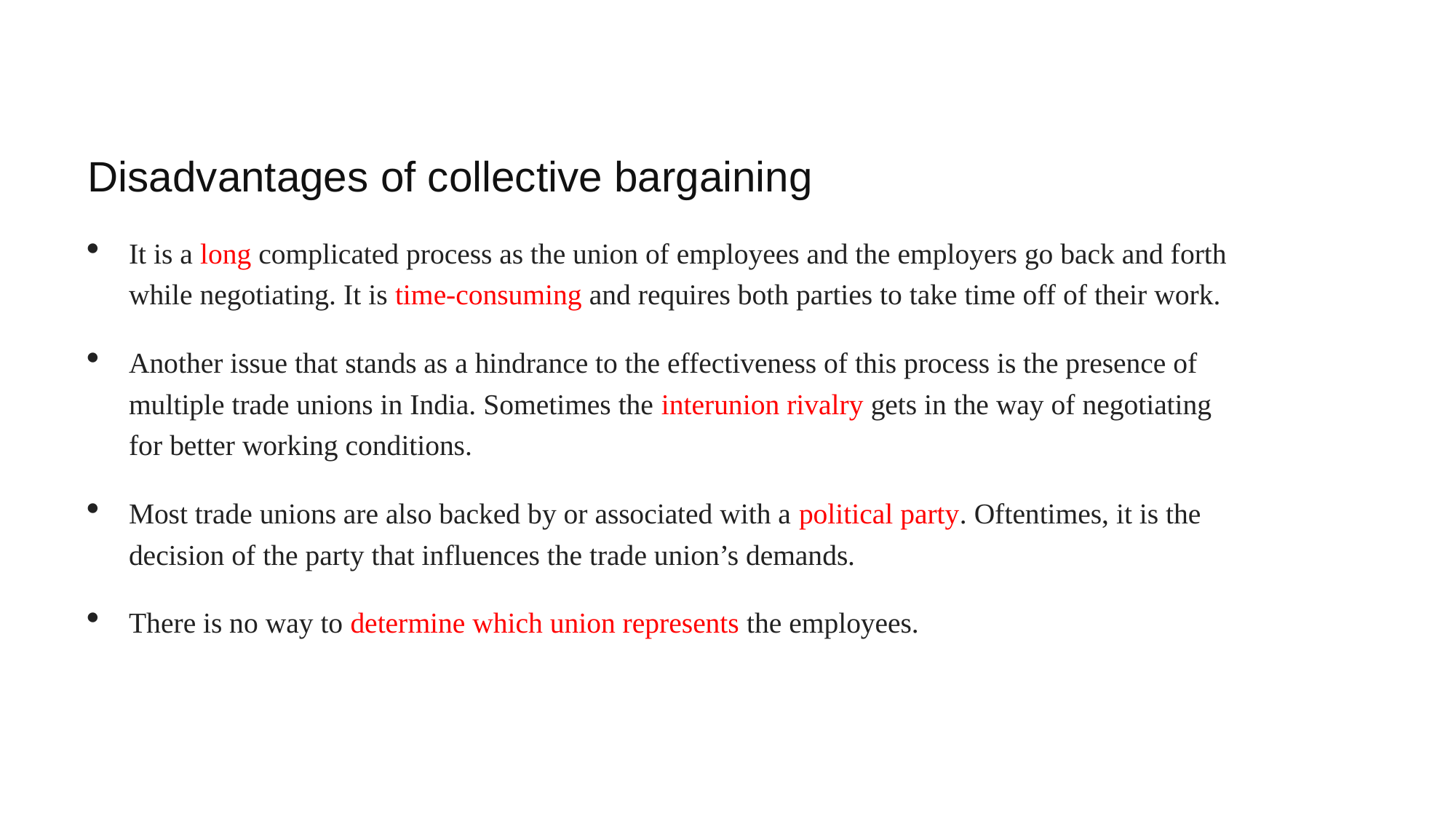

Disadvantages of collective bargaining
It is a long complicated process as the union of employees and the employers go back and forth while negotiating. It is time-consuming and requires both parties to take time off of their work.
Another issue that stands as a hindrance to the effectiveness of this process is the presence of multiple trade unions in India. Sometimes the interunion rivalry gets in the way of negotiating for better working conditions.
Most trade unions are also backed by or associated with a political party. Oftentimes, it is the decision of the party that influences the trade union’s demands.
There is no way to determine which union represents the employees.